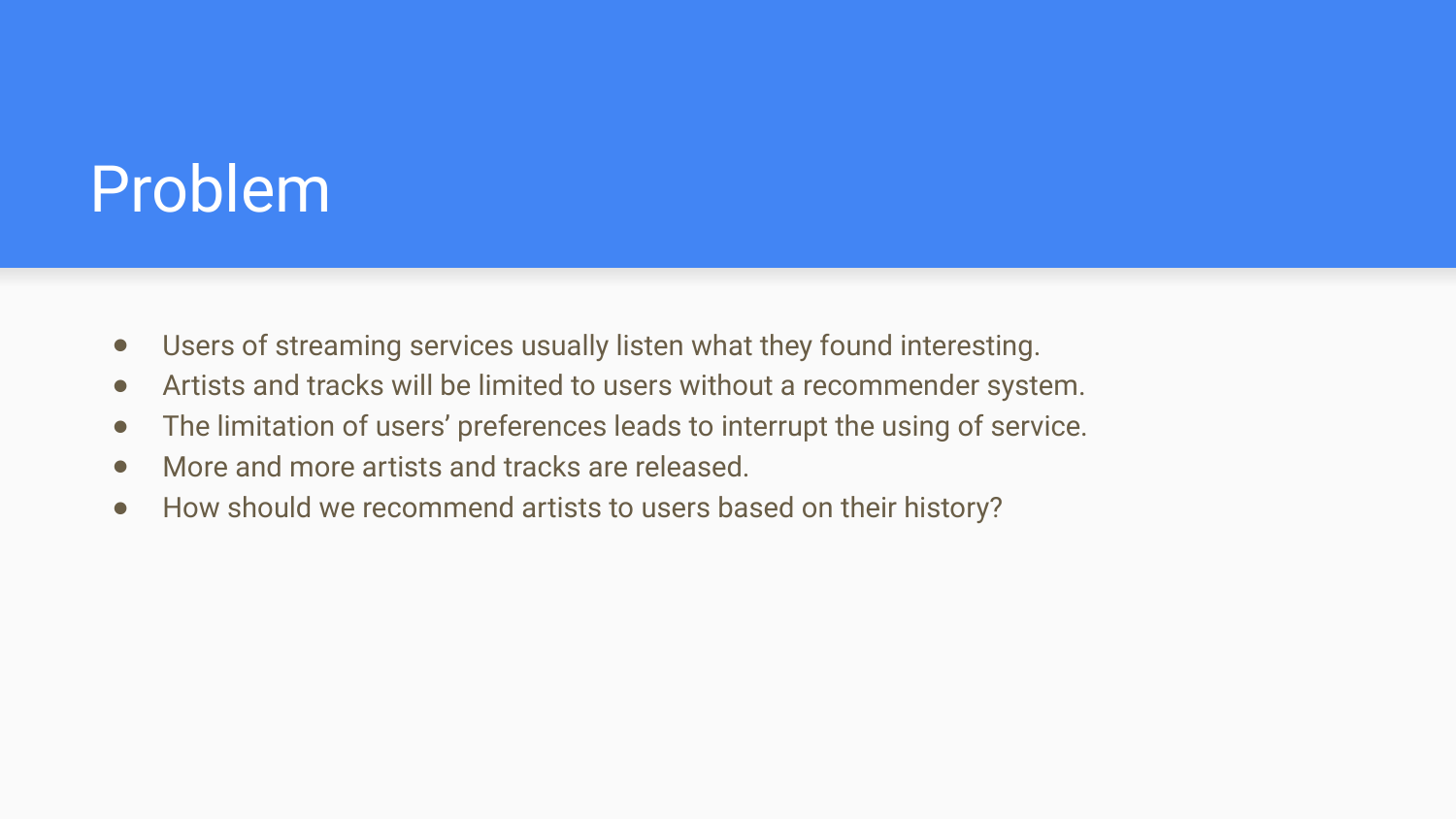

# Problem
Users of streaming services usually listen what they found interesting.
Artists and tracks will be limited to users without a recommender system.
The limitation of users’ preferences leads to interrupt the using of service.
More and more artists and tracks are released.
How should we recommend artists to users based on their history?